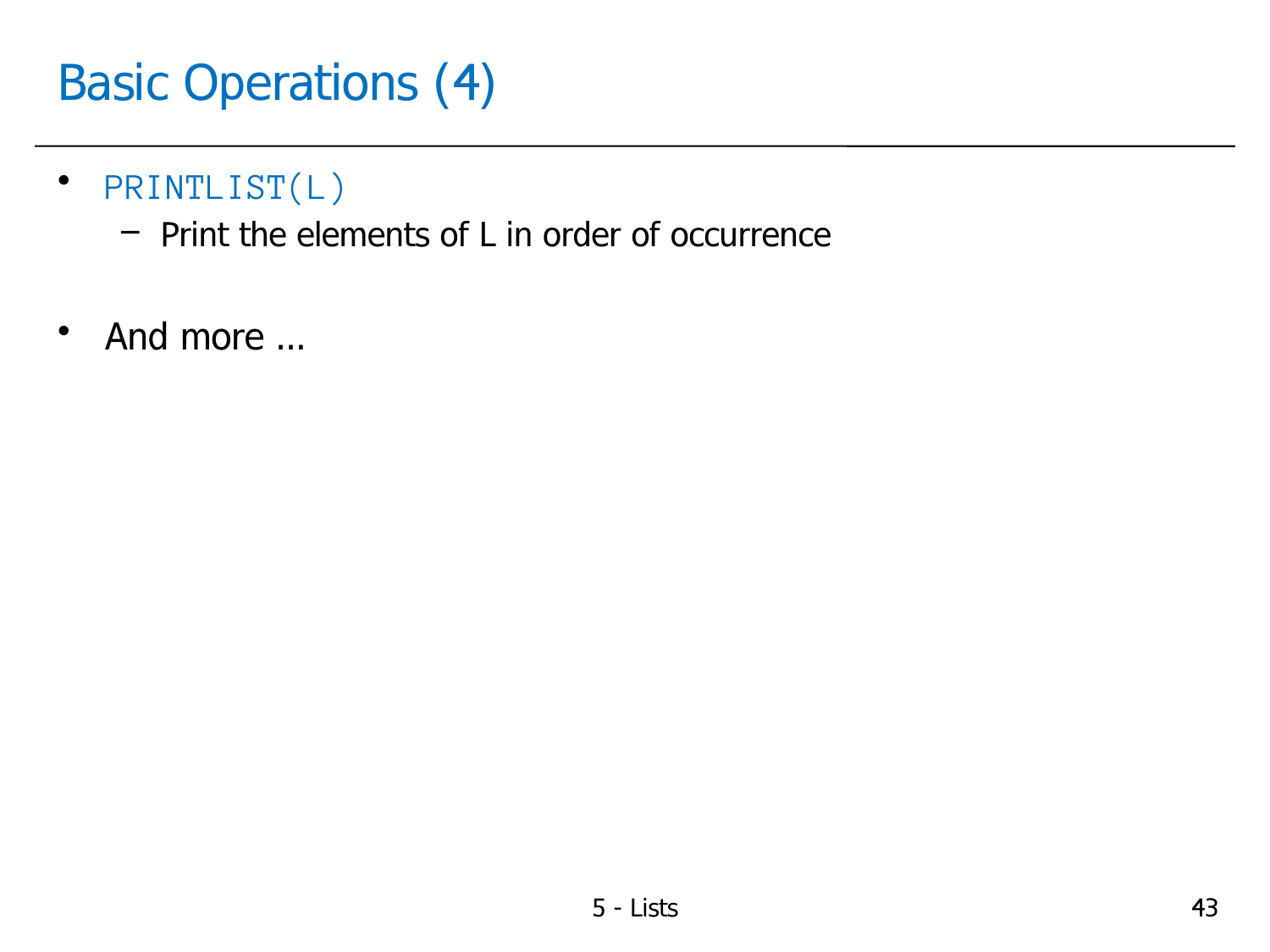

# Basic Operations (4)
PRINTLIST(L)
Print the elements of L in order of occurrence

And more …
5 - Lists
43